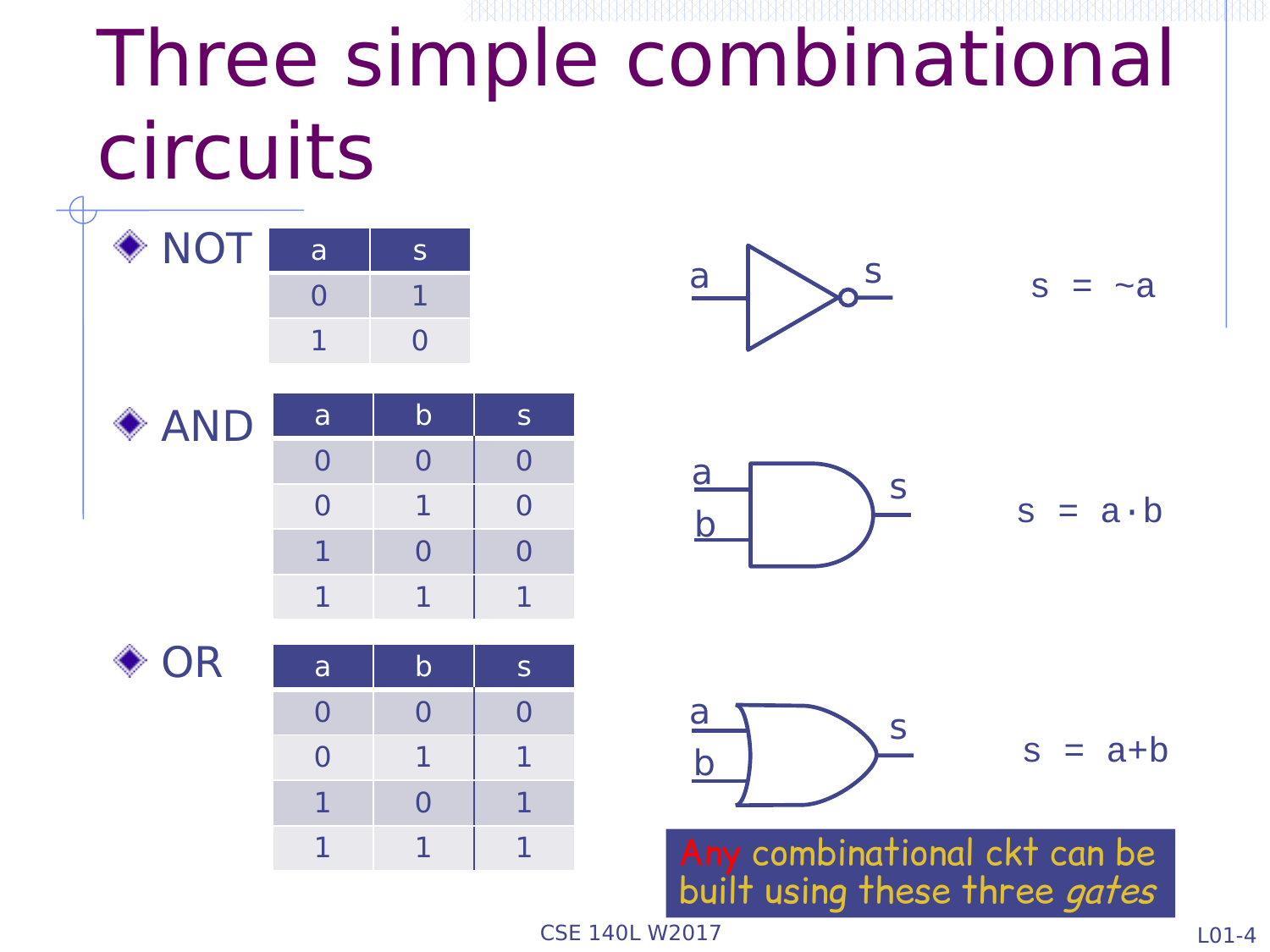

# Three simple combinational circuits
NOT

AND

OR
| a | s |
| --- | --- |
| 0 | 1 |
| 1 | 0 |

s
a
s = ~a

| a | b | s |
| --- | --- | --- |
| 0 | 0 | 0 |
| 0 | 1 | 0 |
| 1 | 0 | 0 |
| 1 | 1 | 1 |
a
s

b
s = a∙b
| a | b | s |
| --- | --- | --- |
| 0 | 0 | 0 |
| 0 | 1 | 1 |
| 1 | 0 | 1 |
| 1 | 1 | 1 |
a
s

b
s = a+b
Any combinational ckt can be built using these three gates
CSE 140L W2017
L01-4